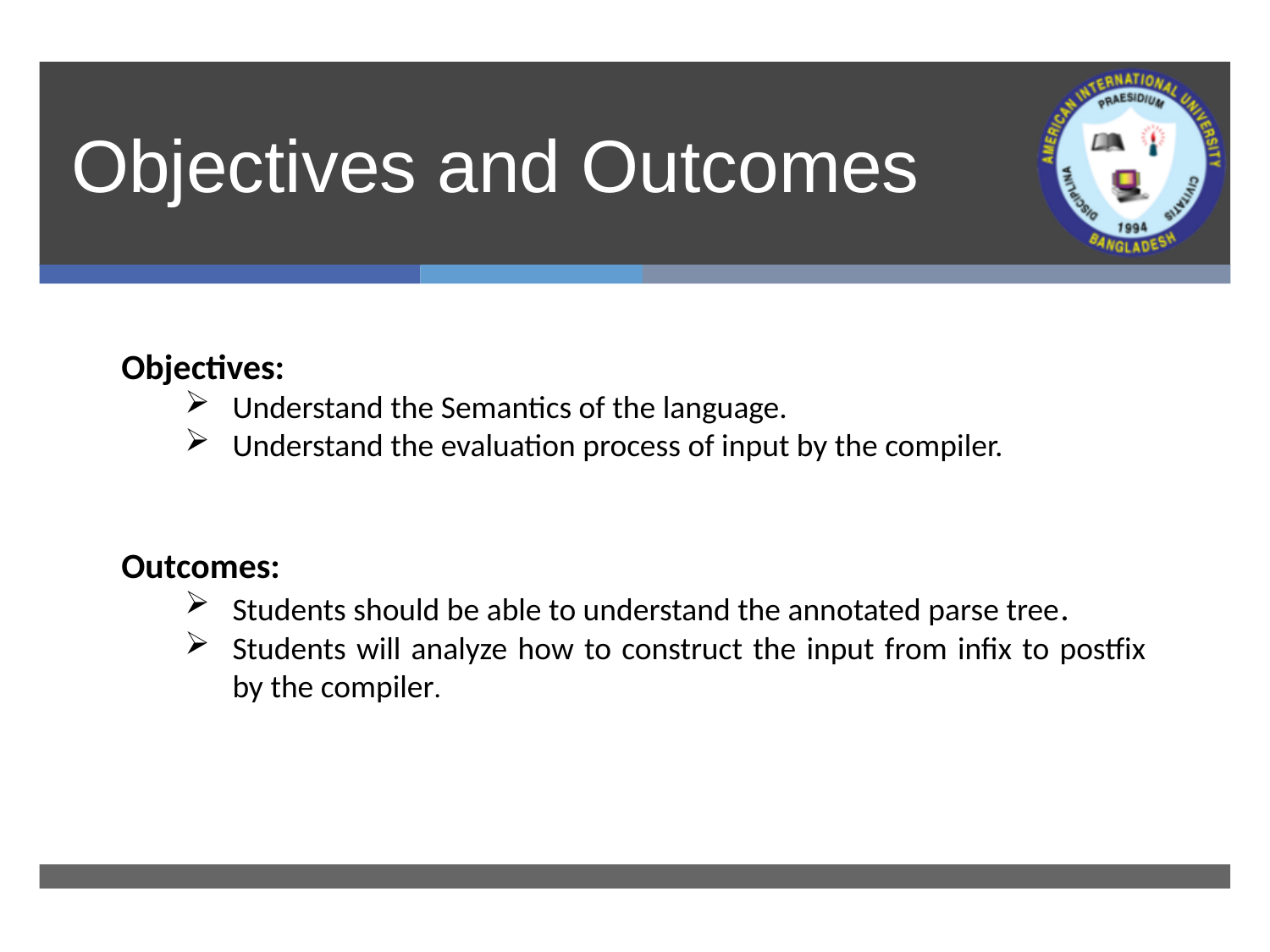

# Objectives and Outcomes
Objectives:
Understand the Semantics of the language.
Understand the evaluation process of input by the compiler.

Outcomes:
Students should be able to understand the annotated parse tree.
Students will analyze how to construct the input from infix to postfix by the compiler.